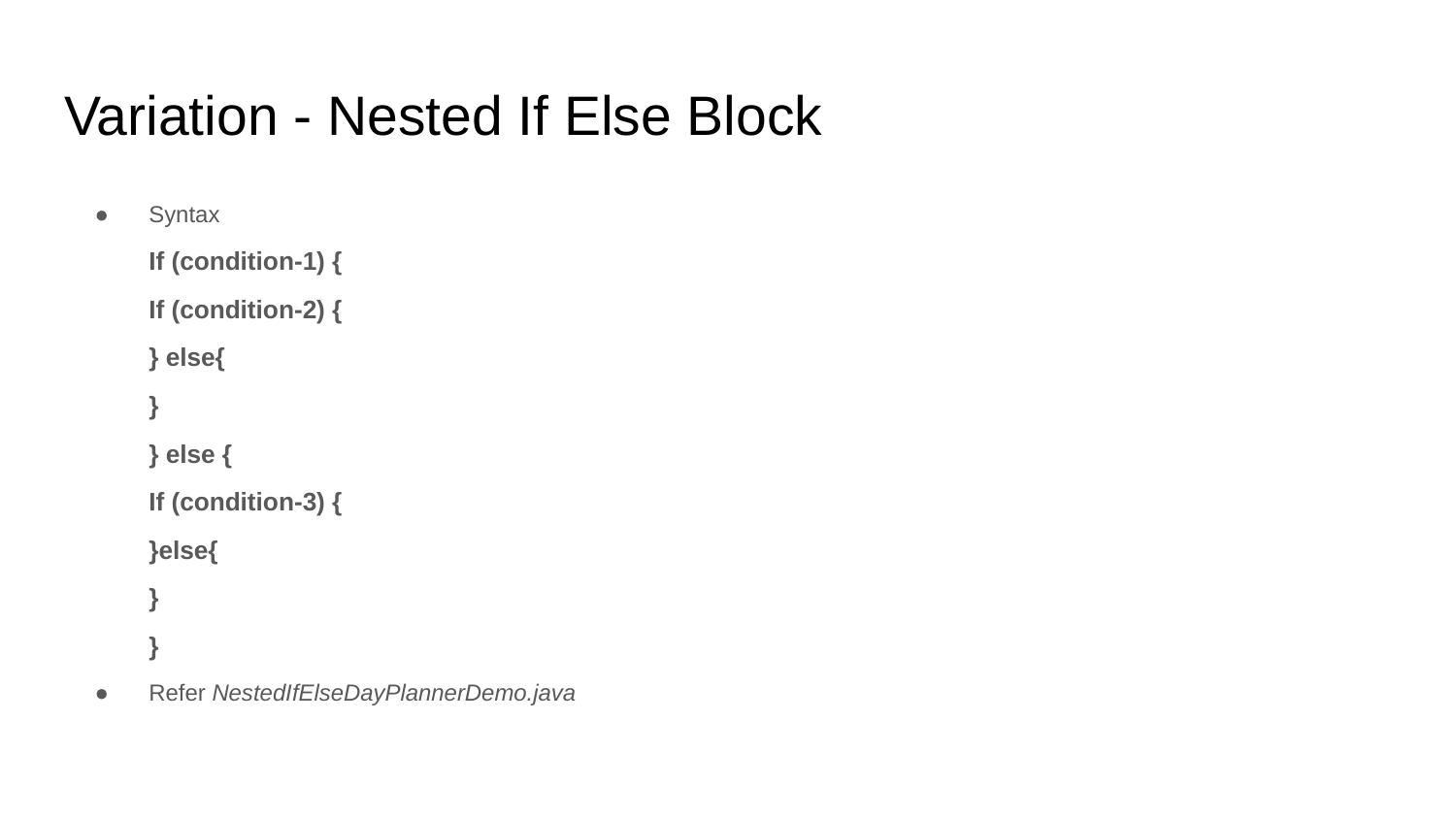

# Variation - Nested If Else Block
Syntax
	If (condition-1) {
		If (condition-2) {
		} else{
		}
	} else {
		If (condition-3) {
		}else{
		}
	}
Refer NestedIfElseDayPlannerDemo.java